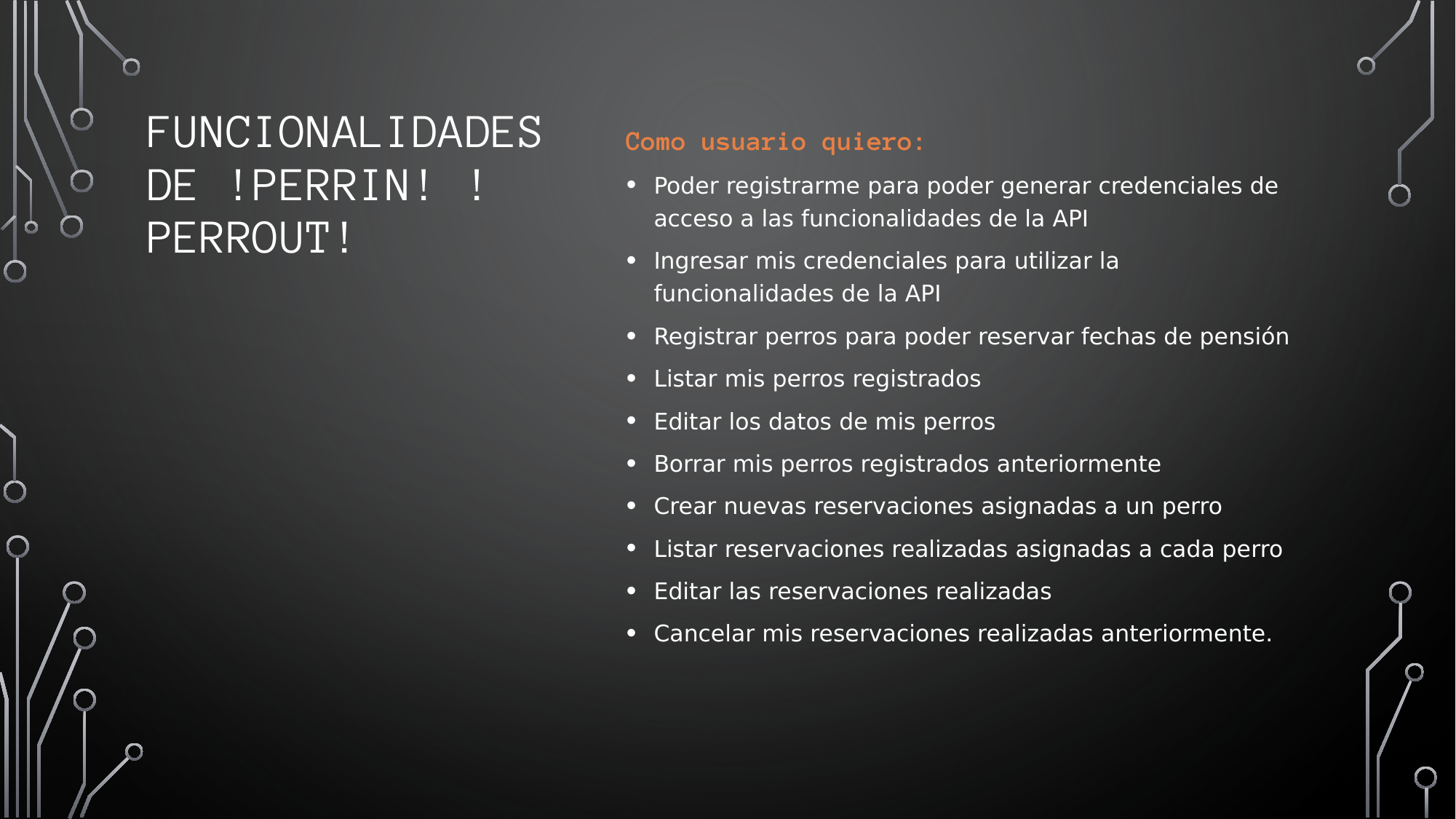

Como usuario quiero:
Poder registrarme para poder generar credenciales de acceso a las funcionalidades de la API
Ingresar mis credenciales para utilizar la funcionalidades de la API
Registrar perros para poder reservar fechas de pensión
Listar mis perros registrados
Editar los datos de mis perros
Borrar mis perros registrados anteriormente
Crear nuevas reservaciones asignadas a un perro
Listar reservaciones realizadas asignadas a cada perro
Editar las reservaciones realizadas
Cancelar mis reservaciones realizadas anteriormente.
# Funcionalidades de !Perrin! !Perrout!